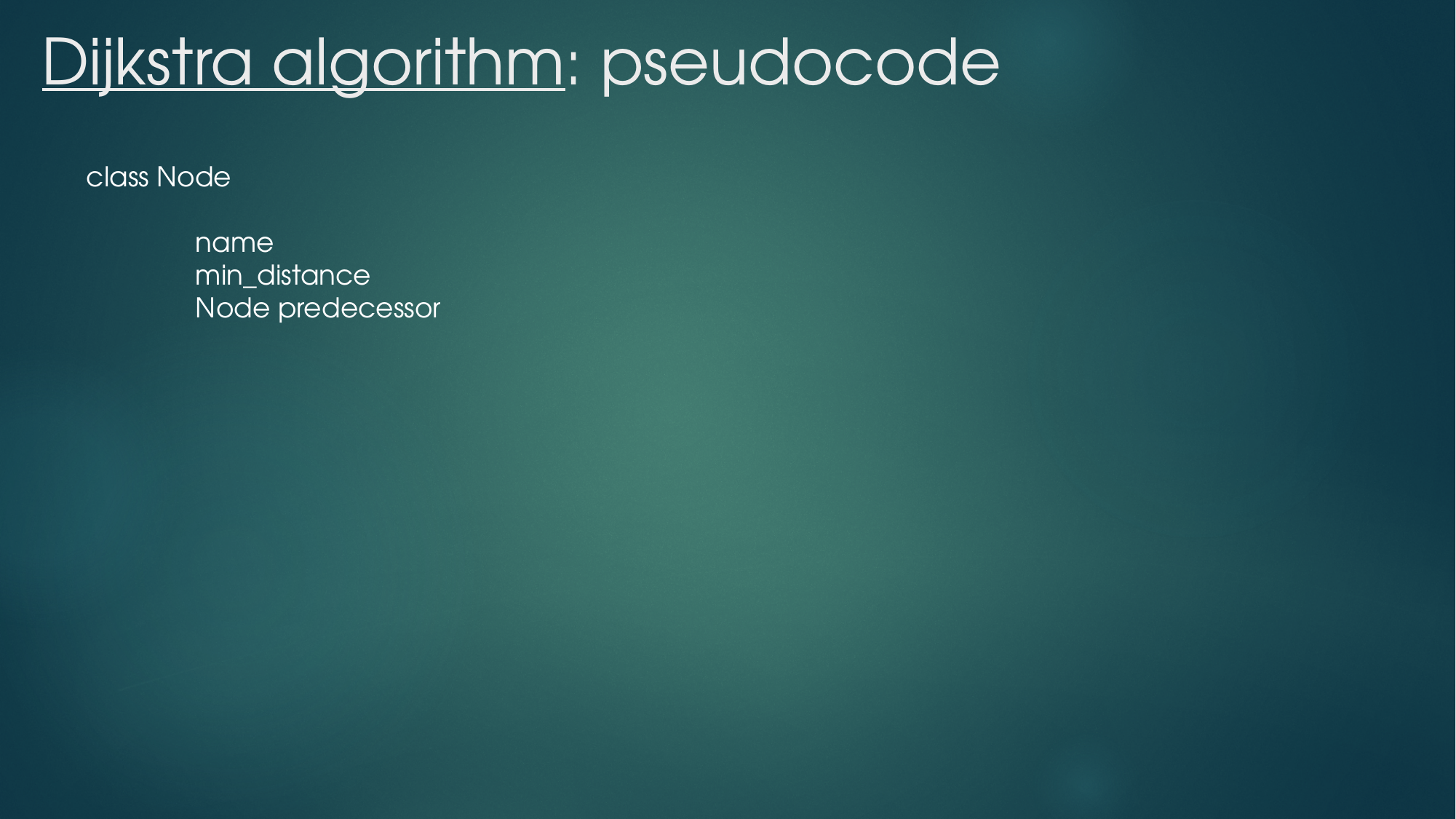

# Dijkstra algorithm: pseudocode
class Node

	name
	min_distance
	Node predecessor